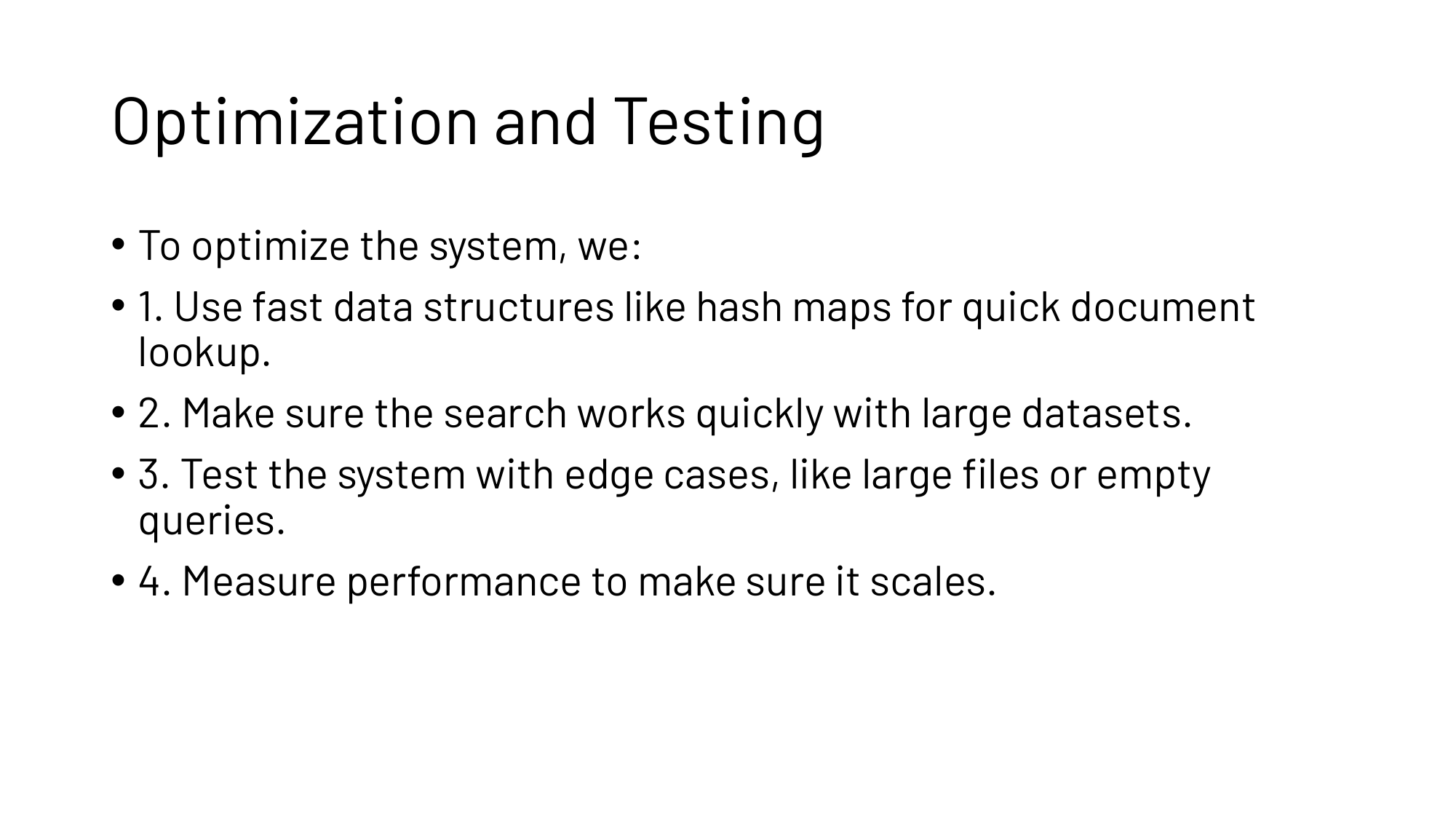

# Optimization and Testing
To optimize the system, we:
1. Use fast data structures like hash maps for quick document lookup.
2. Make sure the search works quickly with large datasets.
3. Test the system with edge cases, like large files or empty queries.
4. Measure performance to make sure it scales.